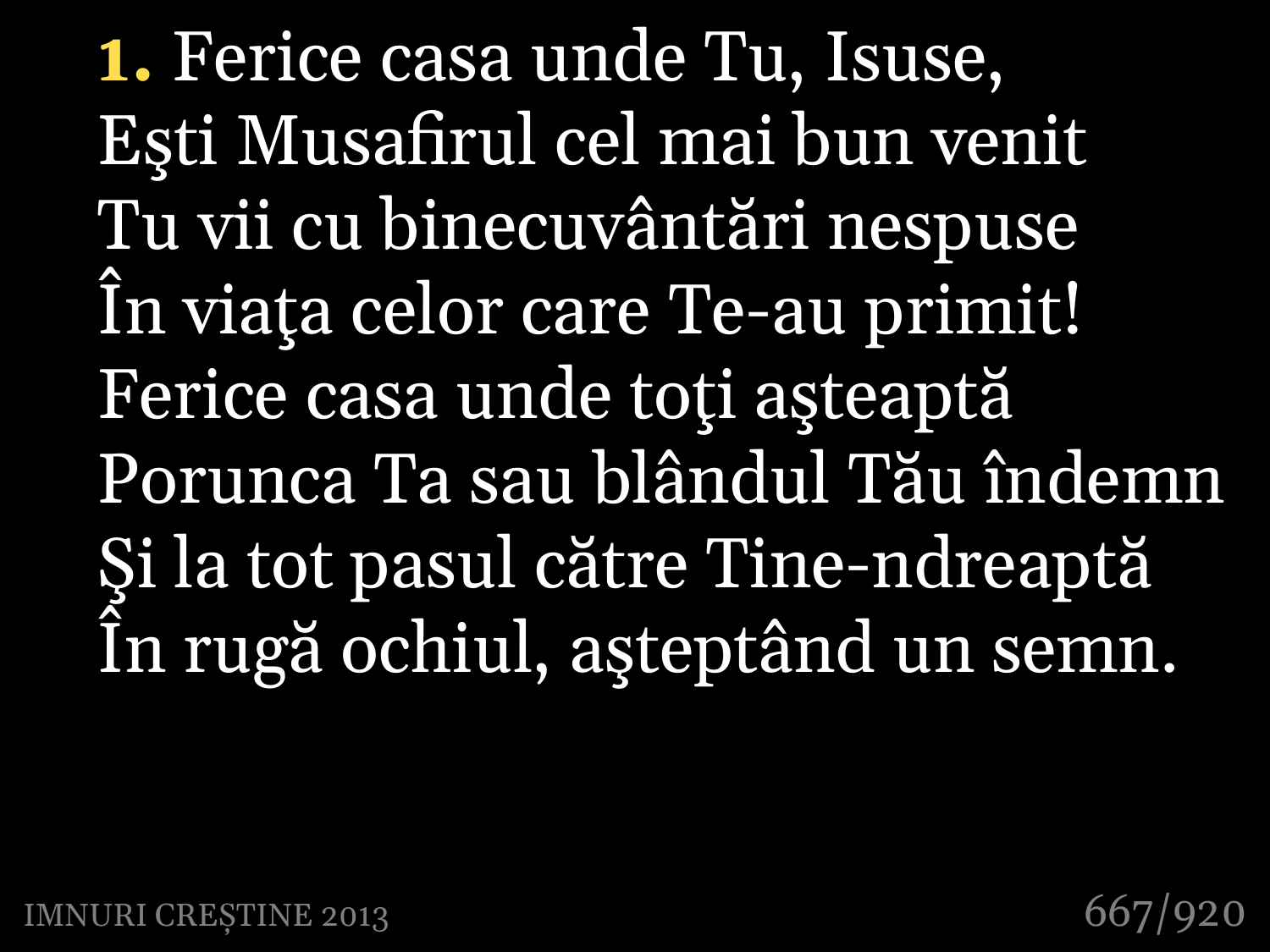

1. Ferice casa unde Tu, Isuse,
Eşti Musafirul cel mai bun venit
Tu vii cu binecuvântări nespuse
În viaţa celor care Te-au primit!
Ferice casa unde toţi aşteaptă
Porunca Ta sau blândul Tău îndemn
Şi la tot pasul către Tine-ndreaptă
În rugă ochiul, aşteptând un semn.
667/920
IMNURI CREȘTINE 2013